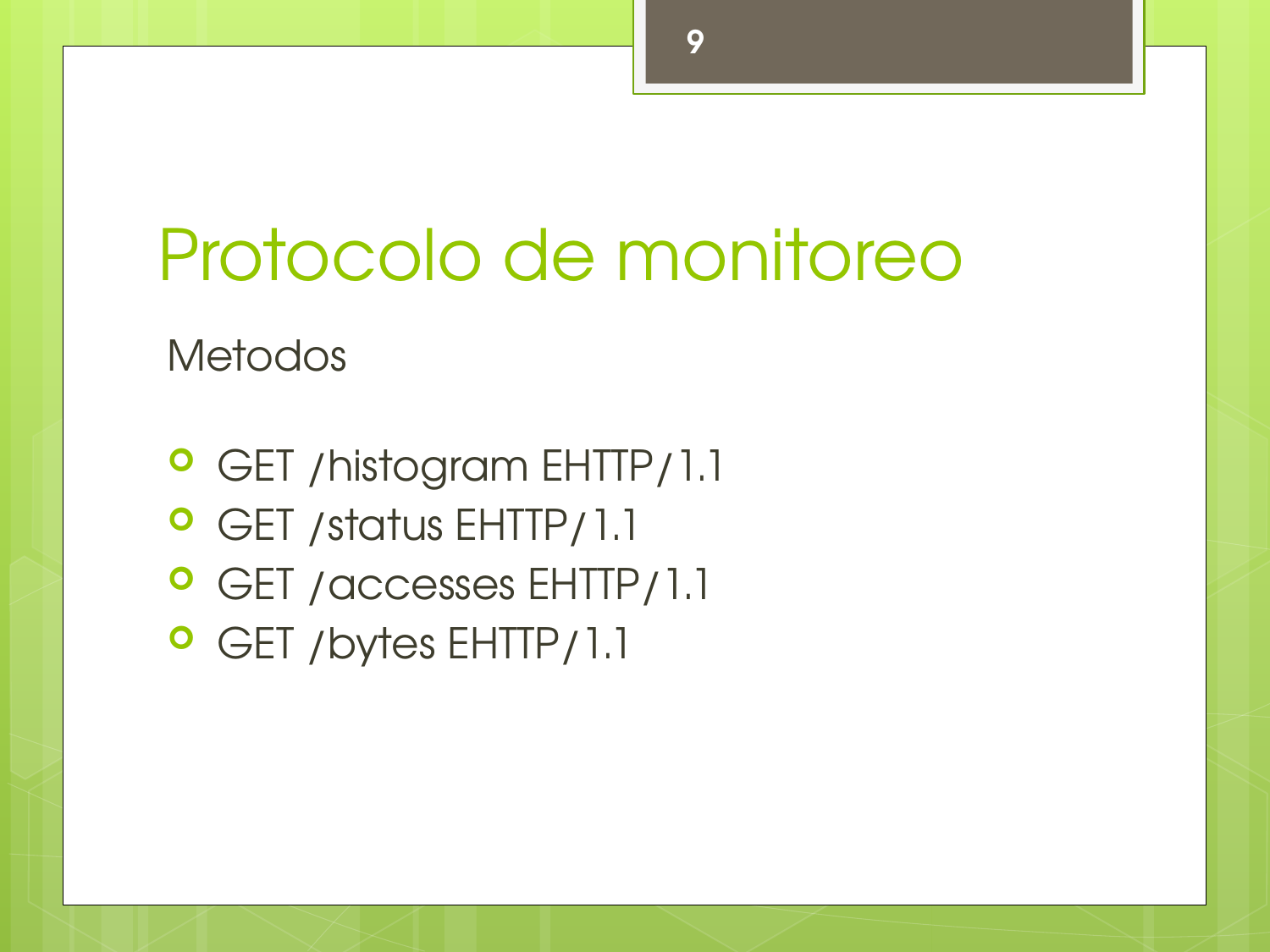

9
# Protocolo de monitoreo
Metodos
 GET /histogram EHTTP/1.1
 GET /status EHTTP/1.1
 GET /accesses EHTTP/1.1
 GET /bytes EHTTP/1.1